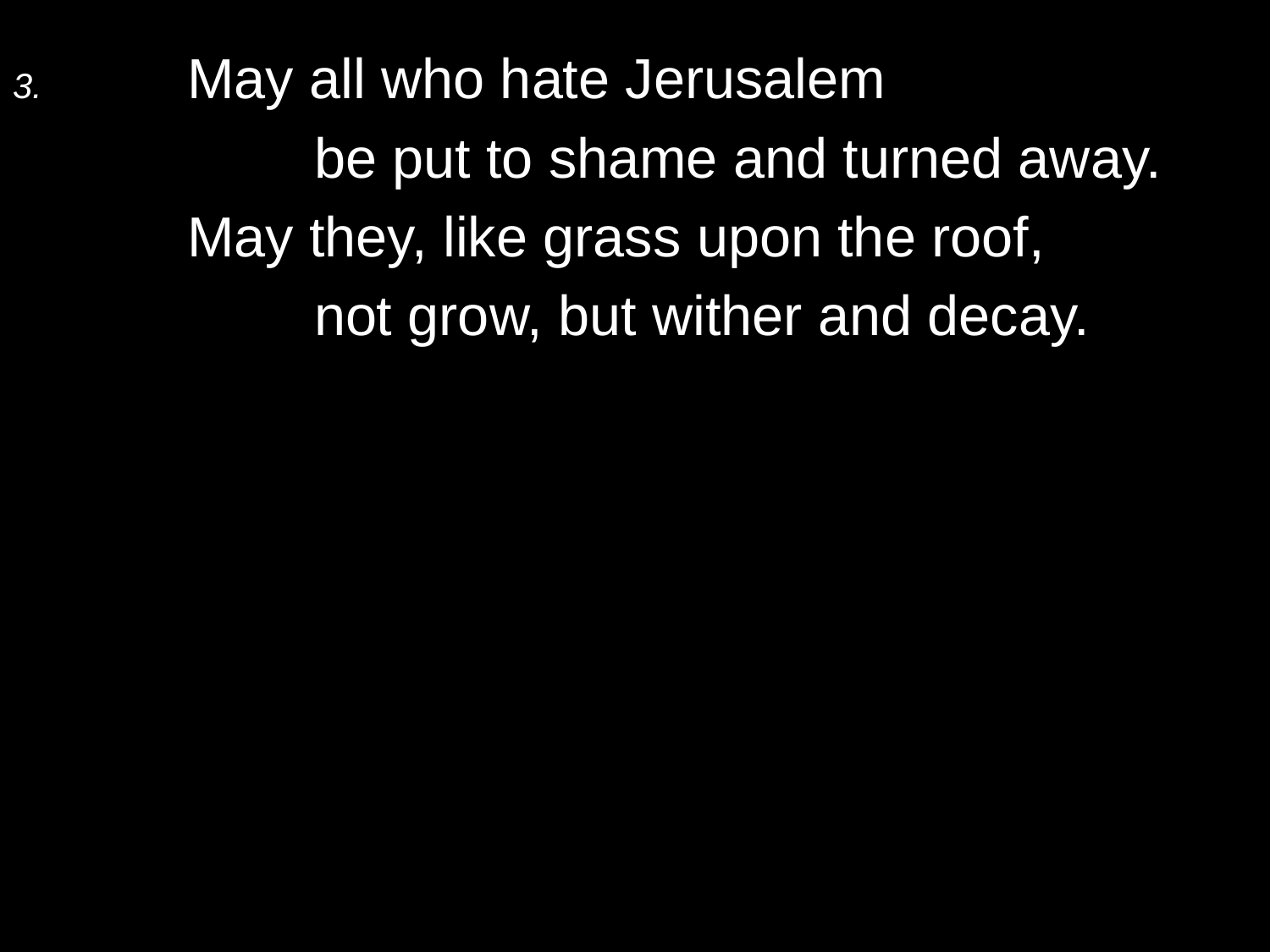

3.	May all who hate Jerusalem
		be put to shame and turned away.
	May they, like grass upon the roof,
		not grow, but wither and decay.